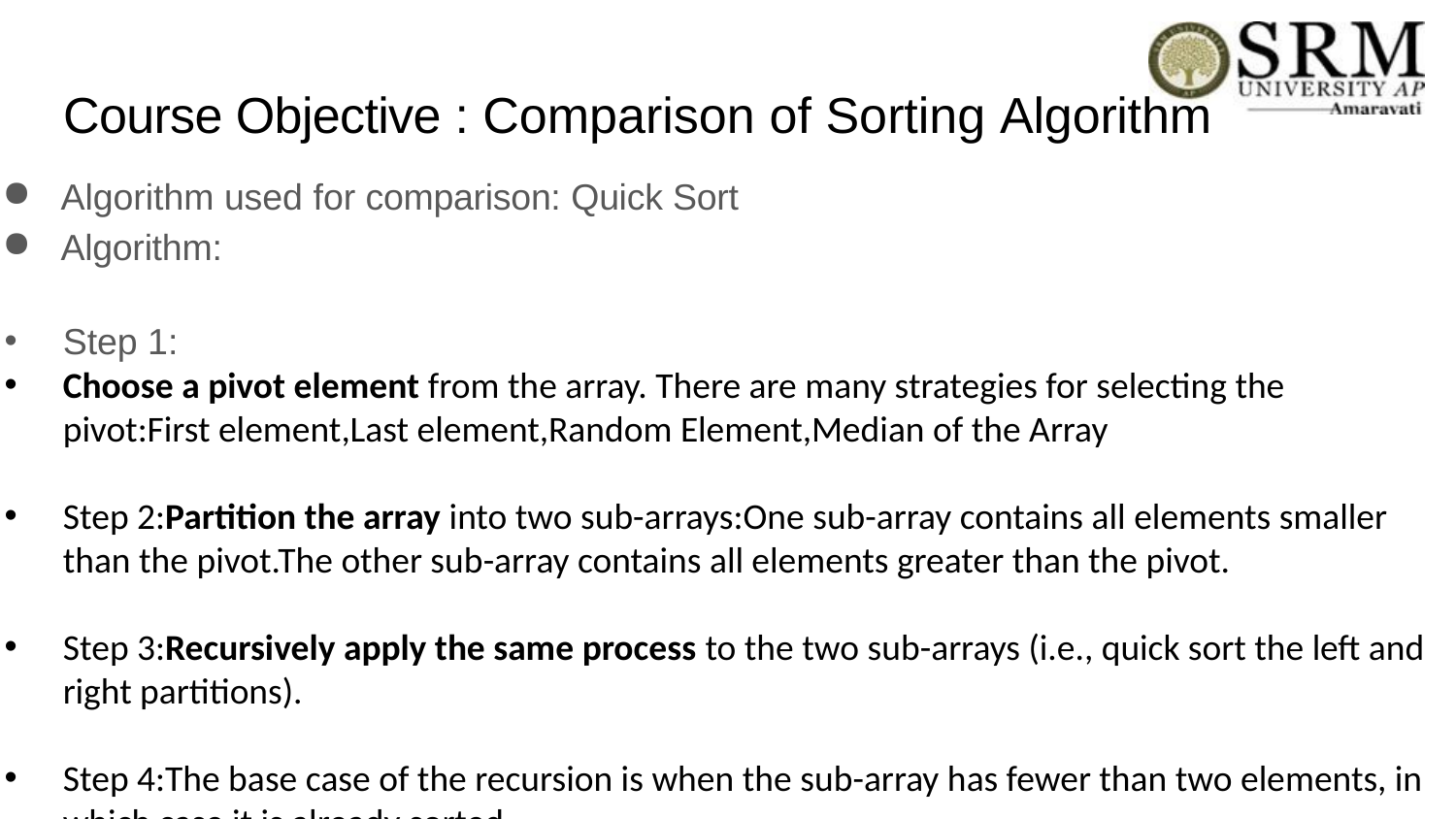

# Course Objective : Comparison of Sorting Algorithm
Algorithm used for comparison: Quick Sort
Algorithm:

Step 1:
Choose a pivot element from the array. There are many strategies for selecting the pivot:First element,Last element,Random Element,Median of the Array

Step 2:Partition the array into two sub-arrays:One sub-array contains all elements smaller than the pivot.The other sub-array contains all elements greater than the pivot.

Step 3:Recursively apply the same process to the two sub-arrays (i.e., quick sort the left and right partitions).

Step 4:The base case of the recursion is when the sub-array has fewer than two elements, in which case it is already sorted.